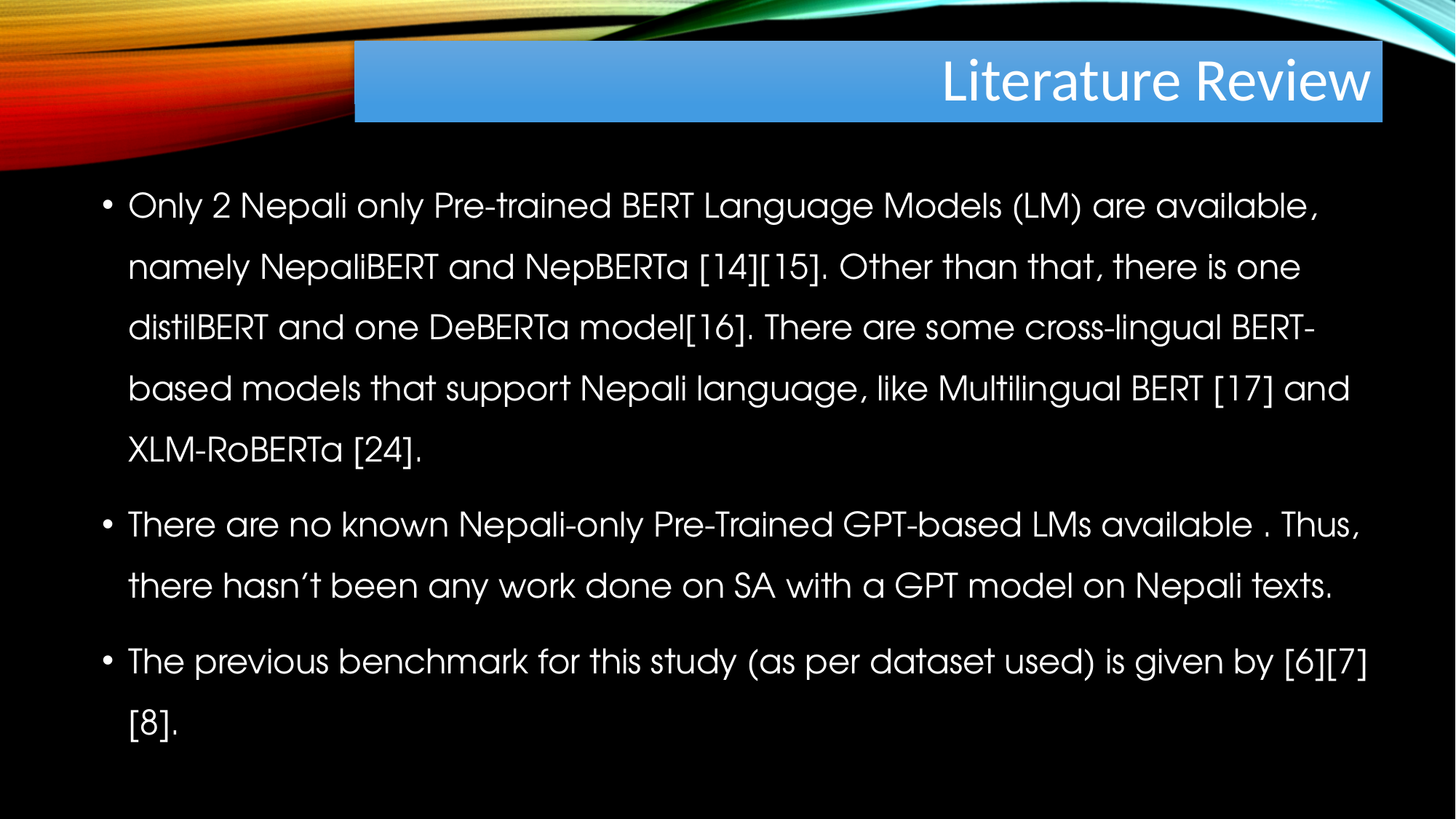

# Literature Review
Only 2 Nepali only Pre-trained BERT Language Models (LM) are available, namely NepaliBERT and NepBERTa [14][15]. Other than that, there is one distilBERT and one DeBERTa model[16]. There are some cross-lingual BERT-based models that support Nepali language, like Multilingual BERT [17] and XLM-RoBERTa [24].
There are no known Nepali-only Pre-Trained GPT-based LMs available . Thus, there hasn’t been any work done on SA with a GPT model on Nepali texts.
The previous benchmark for this study (as per dataset used) is given by [6][7][8].